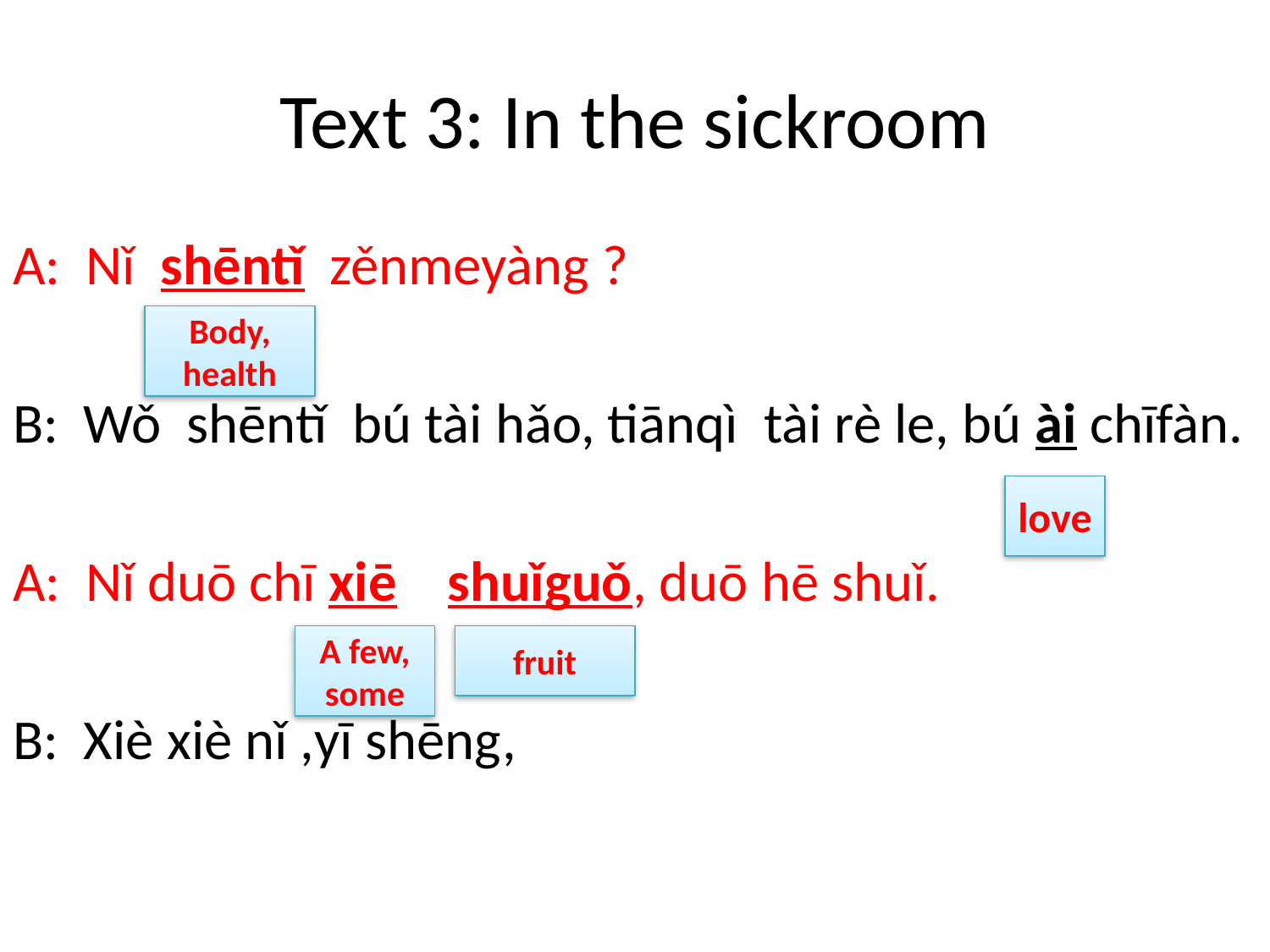

# Text 3: In the sickroom
A:  Nǐ  shēntǐ  zěnmeyàng ?

B:  Wǒ  shēntǐ  bú tài hǎo, tiānqì  tài rè le, bú ài chīfàn.

A:  Nǐ duō chī xiē    shuǐguǒ, duō hē shuǐ.

B:  Xiè xiè nǐ ,yī shēng,
Body,
health
love
A few,
some
fruit